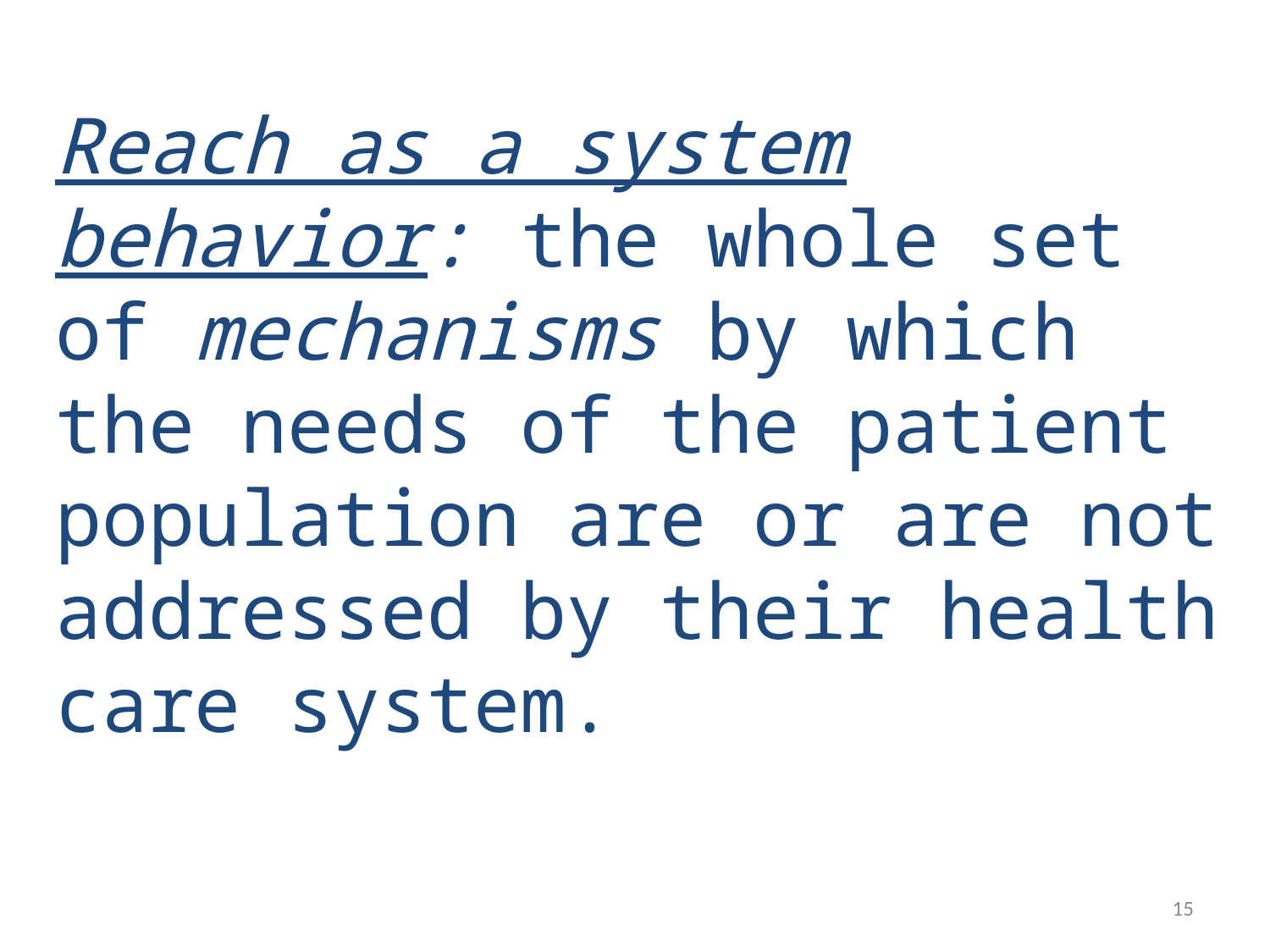

# Reach as a system behavior: the whole set of mechanisms by which the needs of the patient population are or are not addressed by their health care system.

15